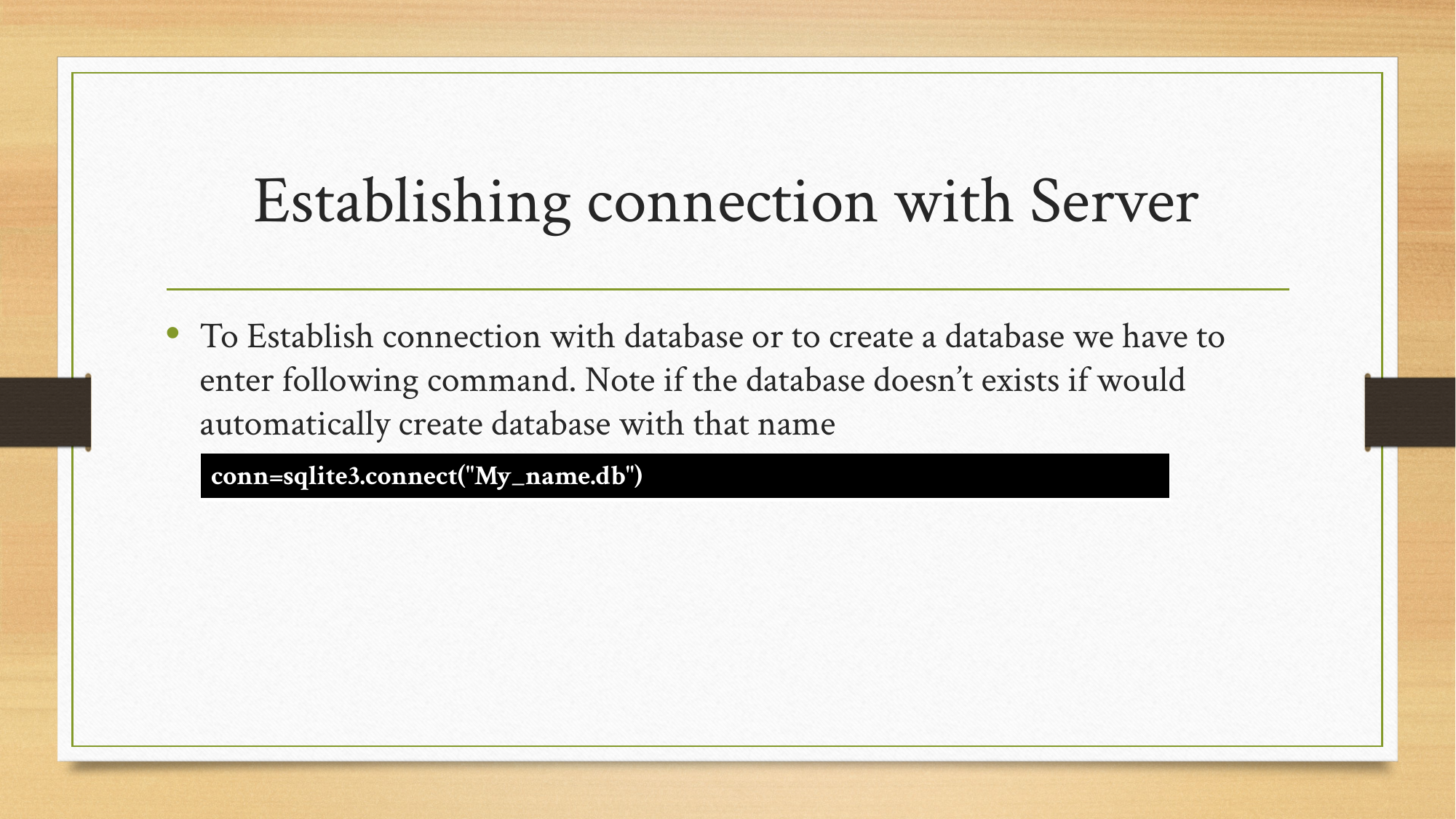

# Establishing connection with Server
To Establish connection with database or to create a database we have to enter following command. Note if the database doesn’t exists if would automatically create database with that name

| conn=sqlite3.connect("My\_name.db") |
| --- |